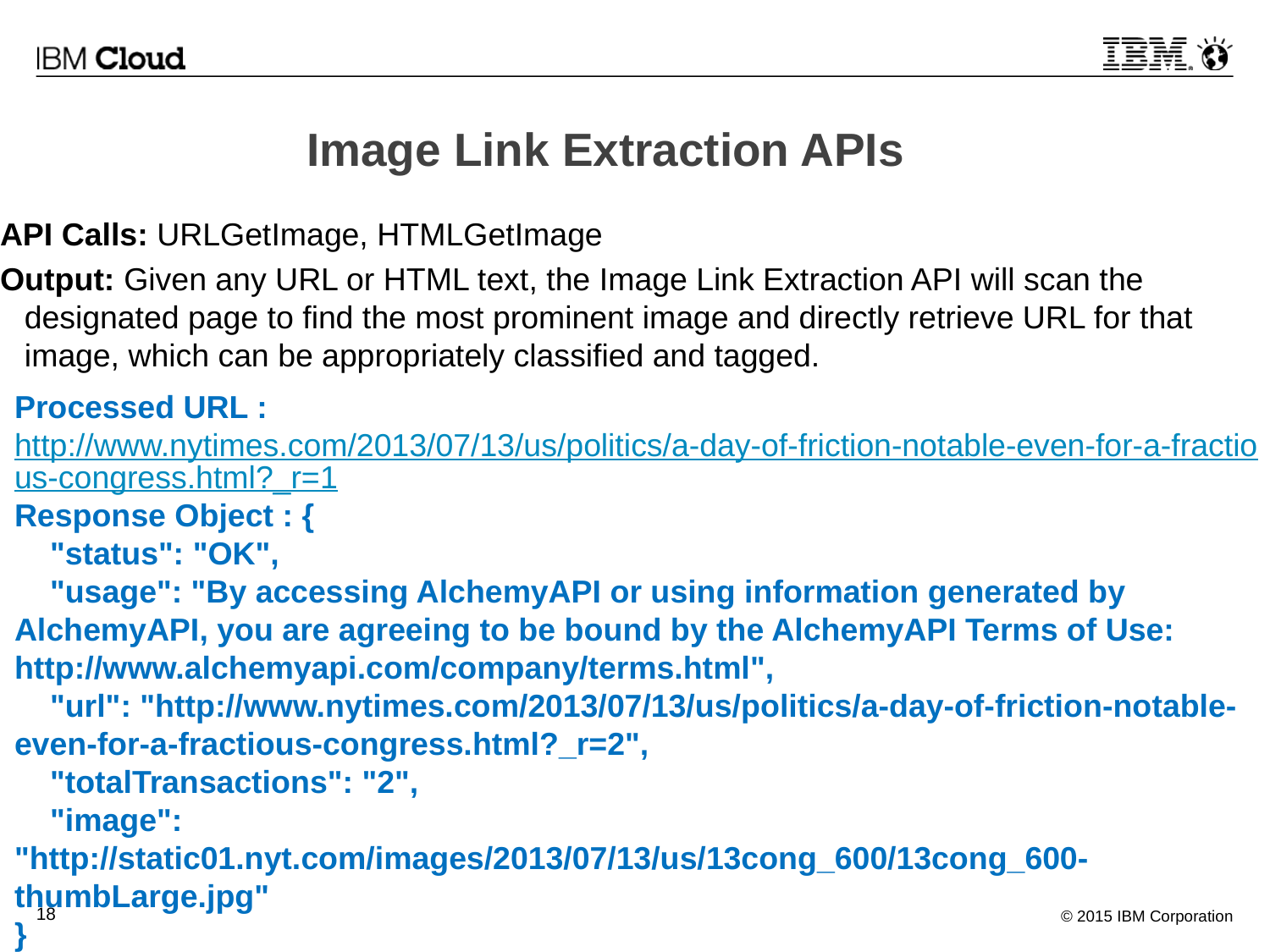

Image Link Extraction APIs
API Calls: URLGetImage, HTMLGetImage
Output: Given any URL or HTML text, the Image Link Extraction API will scan the designated page to find the most prominent image and directly retrieve URL for that image, which can be appropriately classified and tagged.

Processed URL :
http://www.nytimes.com/2013/07/13/us/politics/a-day-of-friction-notable-even-for-a-fractious-congress.html?_r=1
Response Object : {
    "status": "OK",
    "usage": "By accessing AlchemyAPI or using information generated by AlchemyAPI, you are agreeing to be bound by the AlchemyAPI Terms of Use: http://www.alchemyapi.com/company/terms.html",
    "url": "http://www.nytimes.com/2013/07/13/us/politics/a-day-of-friction-notable-even-for-a-fractious-congress.html?_r=2",
    "totalTransactions": "2",
    "image": "http://static01.nyt.com/images/2013/07/13/us/13cong_600/13cong_600-thumbLarge.jpg"
}